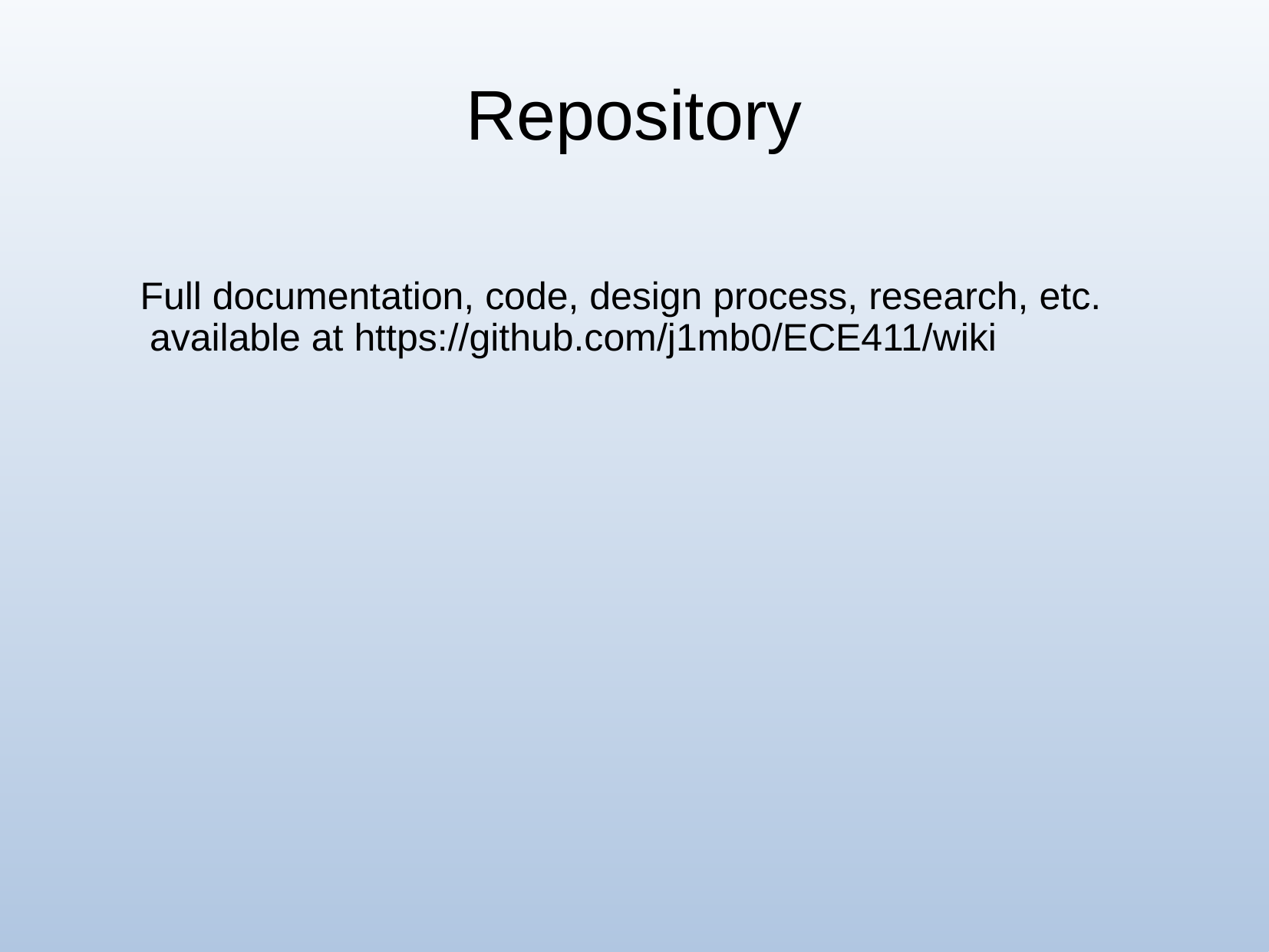

# Repository

Full documentation, code, design process, research, etc. available at https://github.com/j1mb0/ECE411/wiki